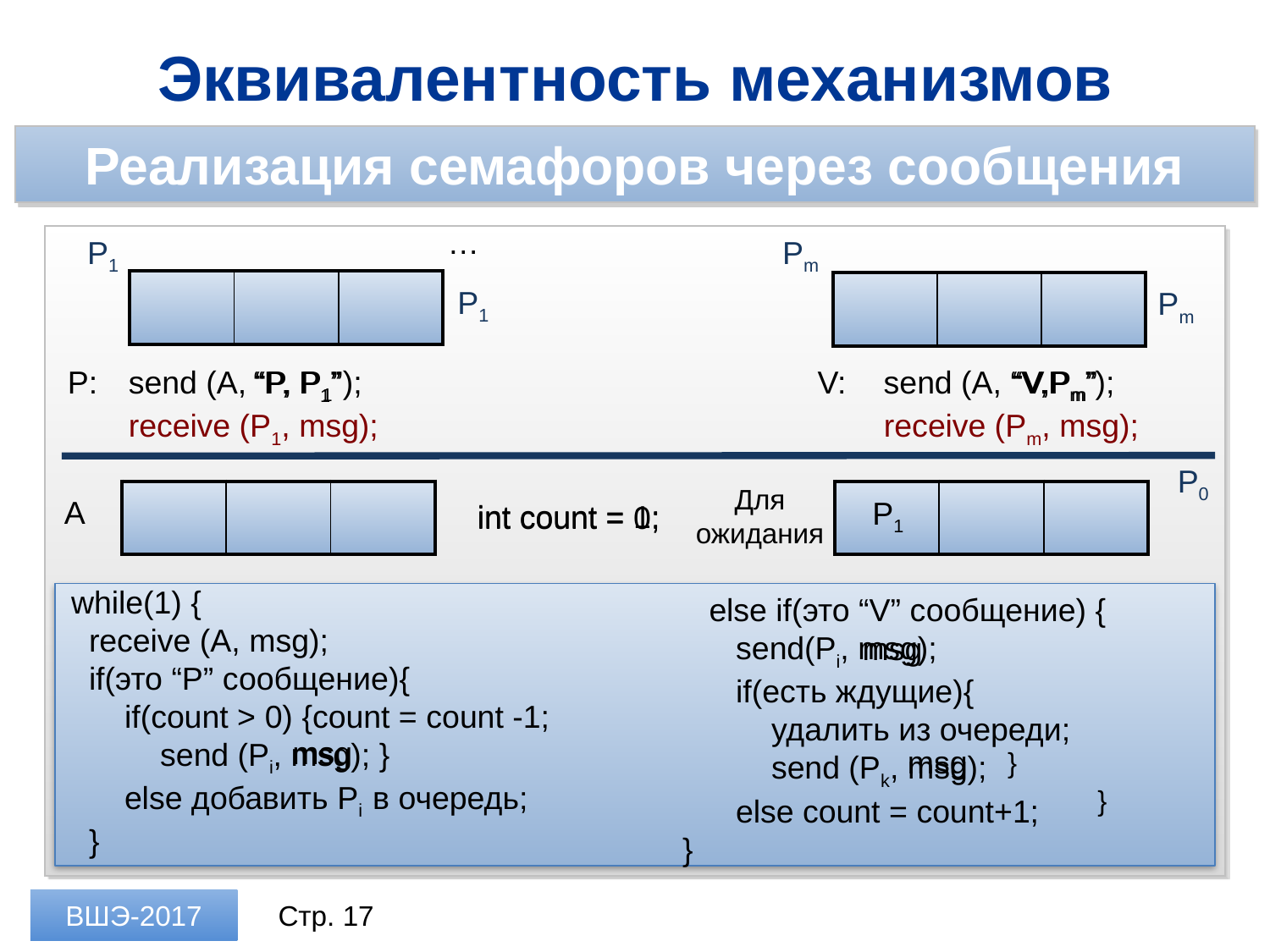

Эквивалентность механизмов
Реализация семафоров через сообщения
…

P1
Pm
|  |  |  |
| --- | --- | --- |
|  |  |  |
| --- | --- | --- |
P1
Pm
        send (A, “P, P1”);
        receive (P1, msg);
P:
        send (A, “V,Pm”);
        receive (Pm, msg);
V:
“V,Pm”
“P, P1”
P0

Для ожидания
|  |  |  |
| --- | --- | --- |
|  |  |  |
| --- | --- | --- |
A
P1
int count = 1;
int count = 0;
 while(1) {
   receive (A, msg);
   if(это “P” сообщение){
       if(count > 0) {count = count -1;
           send (Pi, msg); }
       else добавить Pi  в очередь;
   }

   else if(это “V” сообщение) {
      send(Pi, msg);
      if(есть ждущие){
          удалить из очереди;
          send (Pk, msg);
      else count = count+1;
}
msg
msg
msg
}
}
ВШЭ-2017
Стр. 17